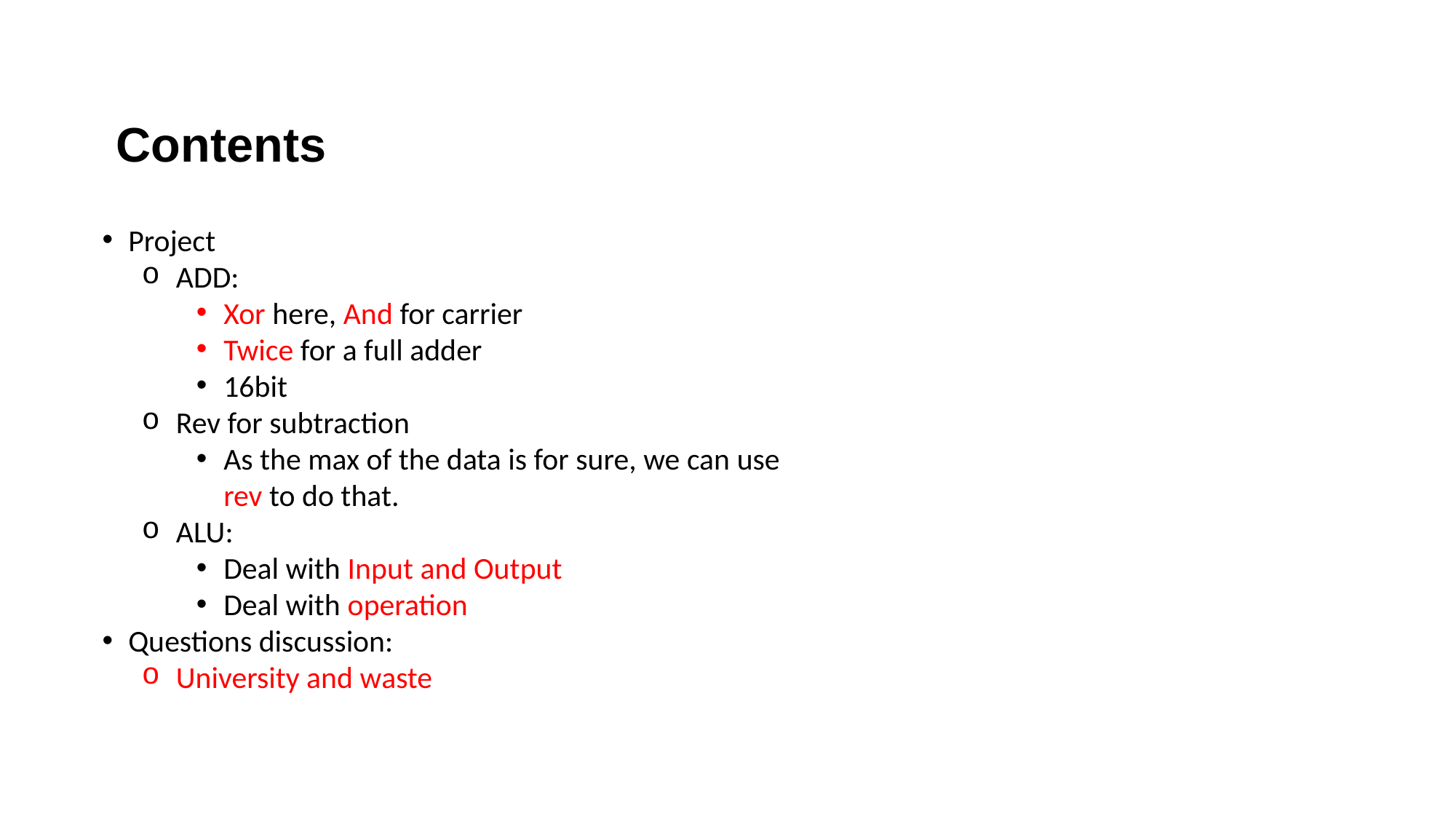

Contents
Project
ADD:
Xor here, And for carrier
Twice for a full adder
16bit
Rev for subtraction
As the max of the data is for sure, we can use rev to do that.
ALU:
Deal with Input and Output
Deal with operation
Questions discussion:
University and waste